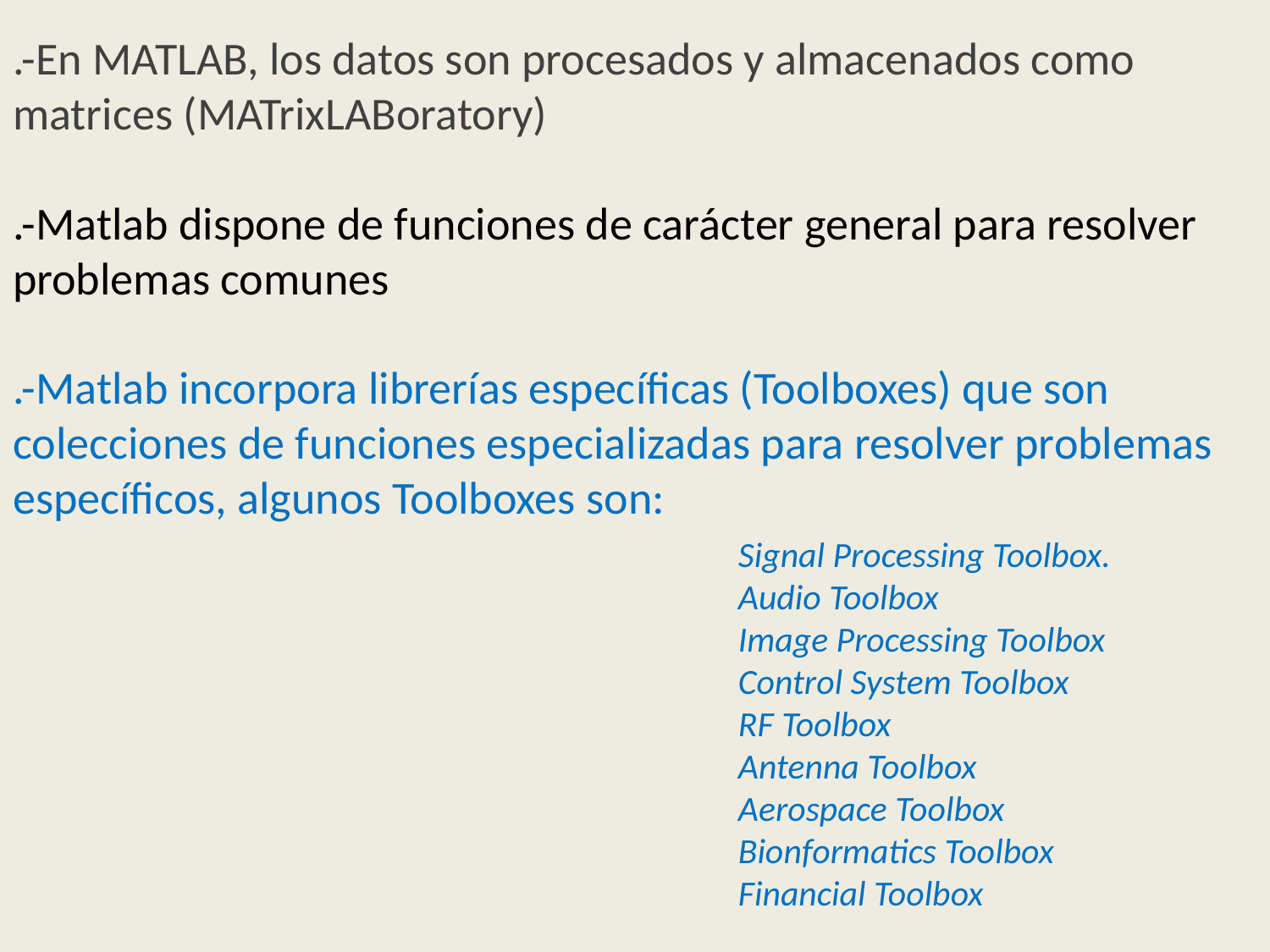

.-En MATLAB, los datos son procesados y almacenados como           matrices (MATrixLABoratory)

.-Matlab dispone de funciones de carácter general para resolver problemas comunes

.-Matlab incorpora librerías específicas (Toolboxes) que son colecciones de funciones especializadas para resolver problemas específicos, algunos Toolboxes son:
Signal Processing Toolbox.
Audio Toolbox
Image Processing Toolbox
Control System Toolbox
RF Toolbox
Antenna Toolbox
Aerospace Toolbox
Bionformatics Toolbox
Financial Toolbox